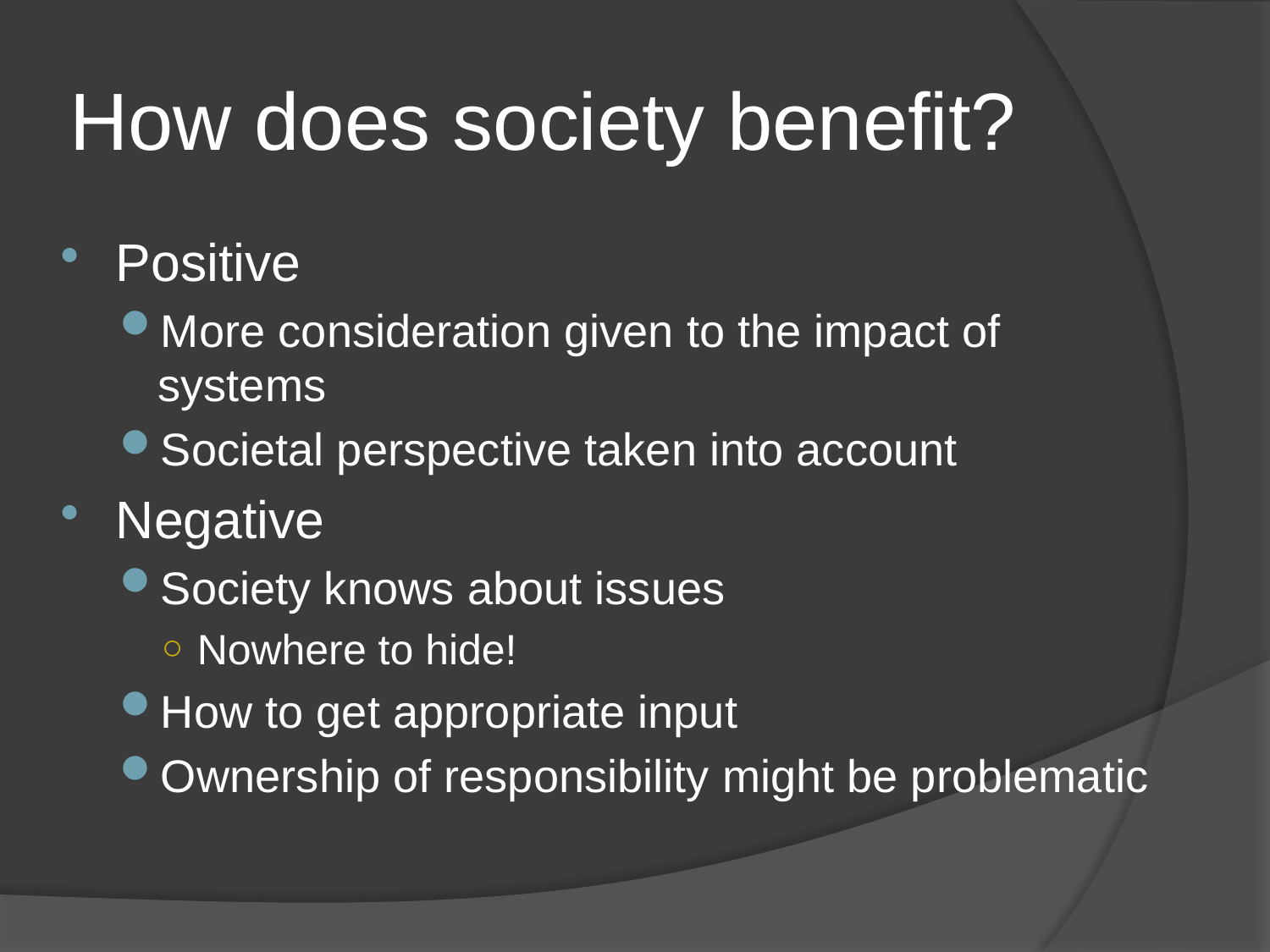

# How does society benefit?
Positive
More consideration given to the impact of systems
Societal perspective taken into account
Negative
Society knows about issues
Nowhere to hide!
How to get appropriate input
Ownership of responsibility might be problematic